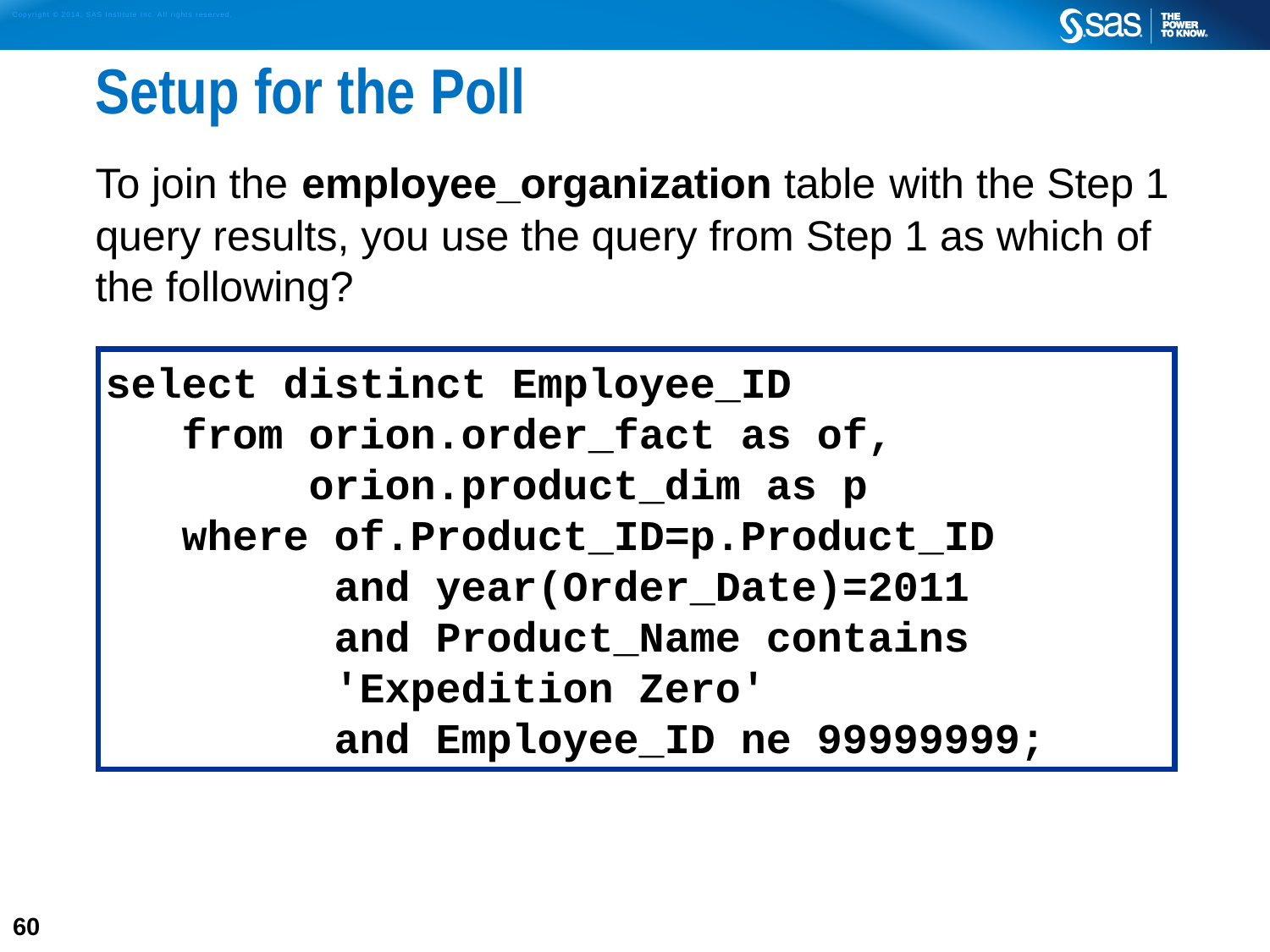

# Setup for the Poll
To join the employee_organization table with the Step 1 query results, you use the query from Step 1 as which of the following?
select distinct Employee_ID
   from orion.order_fact as of,
        orion.product_dim as p
   where of.Product_ID=p.Product_ID
	    and year(Order_Date)=2011
	    and Product_Name contains
         'Expedition Zero'
	    and Employee_ID ne 99999999;